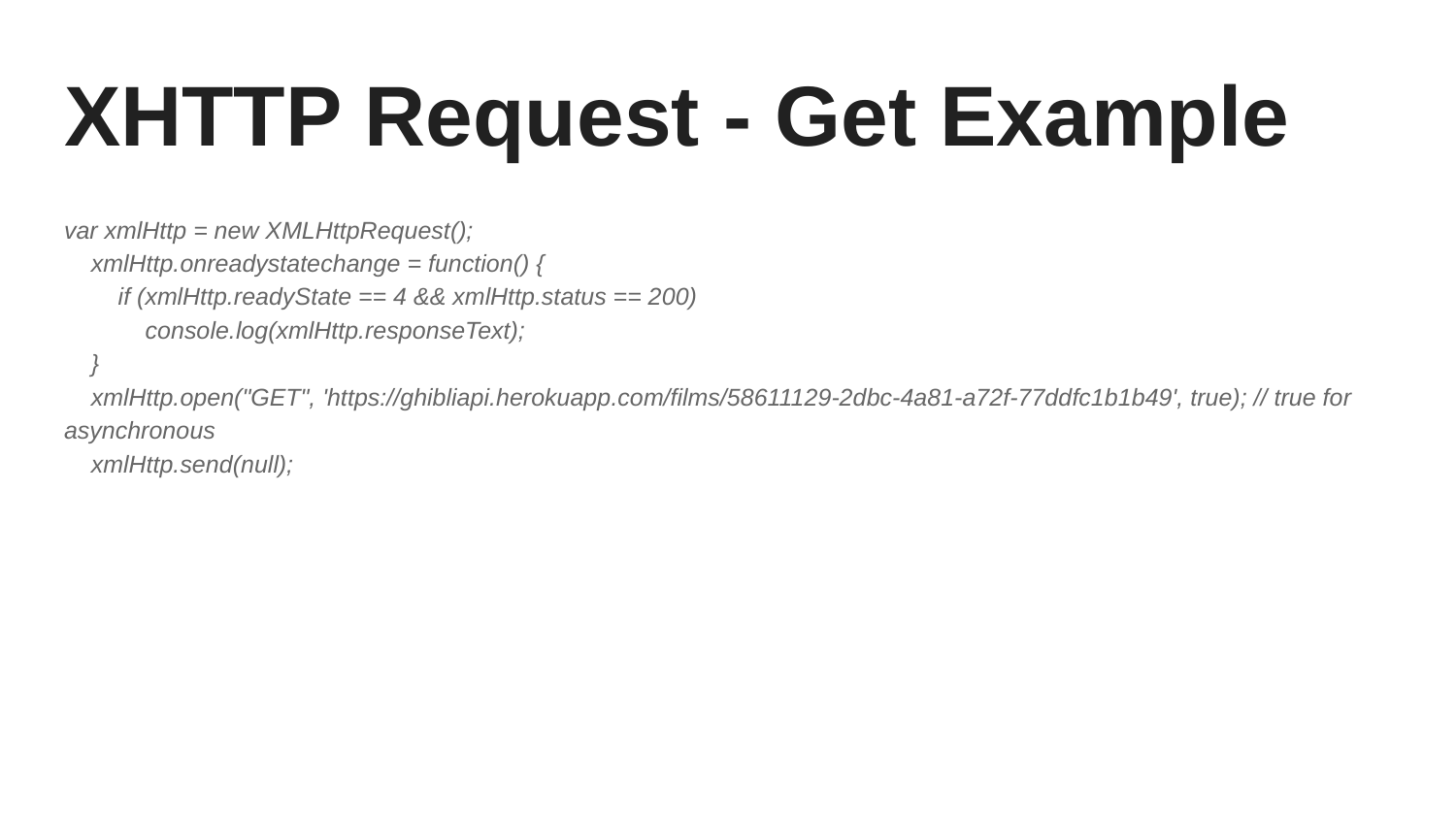

# XHTTP Rеquest - Get Example
var xmlHttp = new XMLHttpRequest();
    xmlHttp.onreadystatechange = function() {
        if (xmlHttp.readyState == 4 && xmlHttp.status == 200)
            console.log(xmlHttp.responseText);
    }
    xmlHttp.open("GET", 'https://ghibliapi.herokuapp.com/films/58611129-2dbc-4a81-a72f-77ddfc1b1b49', true); // true for asynchronous
    xmlHttp.send(null);